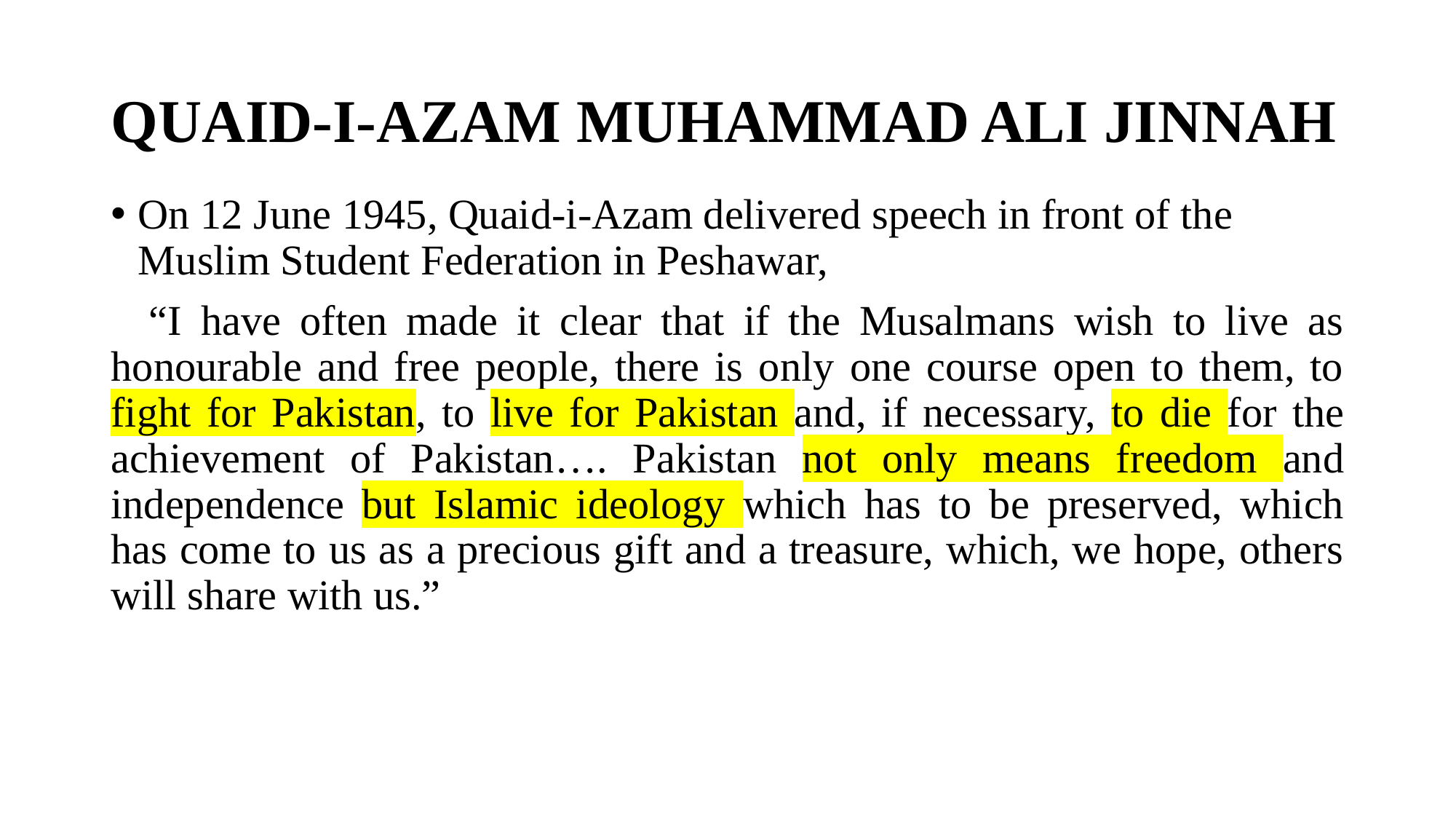

# QUAID-I-AZAM MUHAMMAD ALI JINNAH
On 12 June 1945, Quaid-i-Azam delivered speech in front of the Muslim Student Federation in Peshawar,
  “I have often made it clear that if the Musalmans wish to live as honourable and free people, there is only one course open to them, to fight for Pakistan, to live for Pakistan and, if necessary, to die for the achievement of Pakistan…. Pakistan not only means freedom and independence but Islamic ideology which has to be preserved, which has come to us as a precious gift and a treasure, which, we hope, others will share with us.”